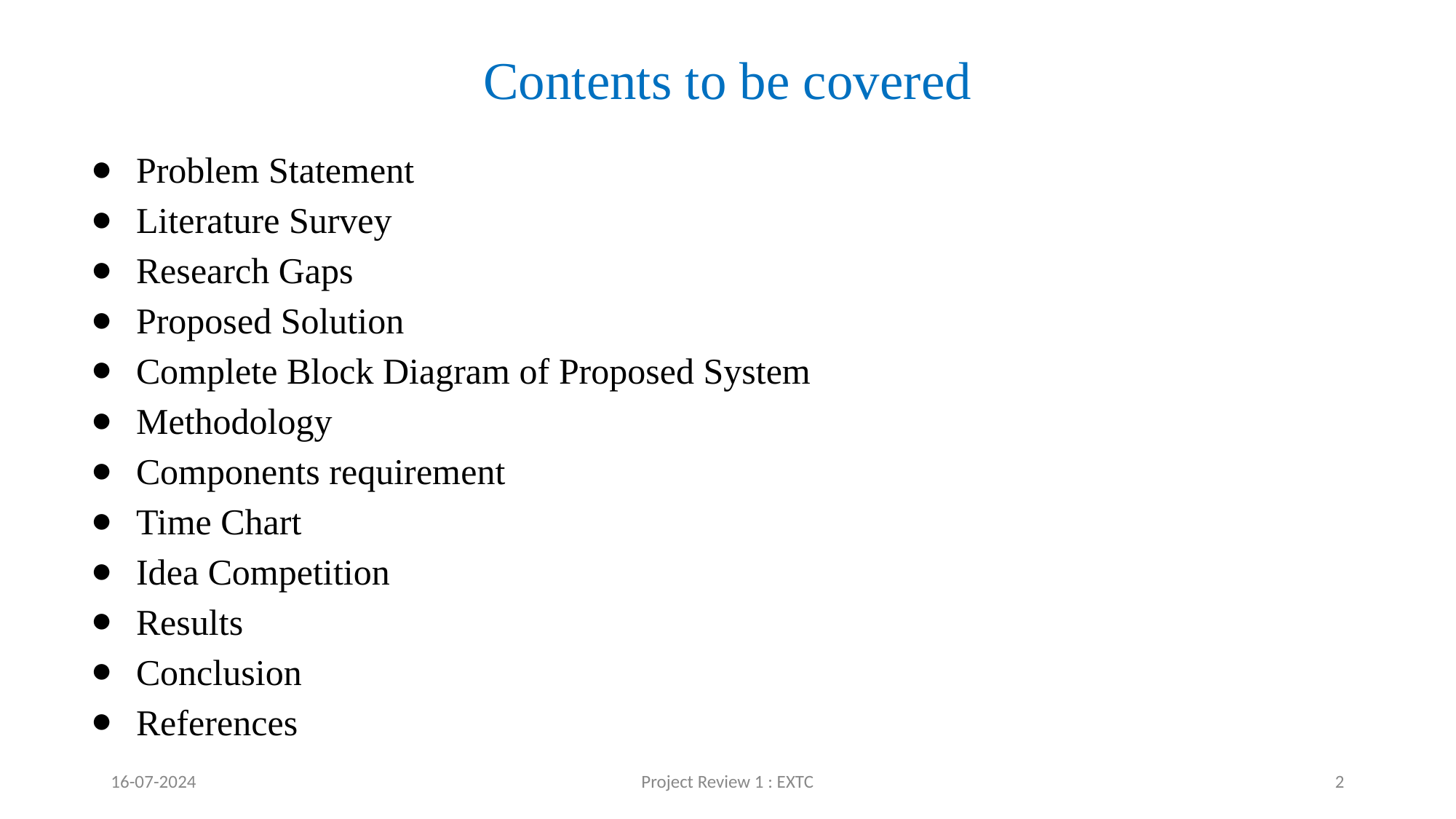

# Contents to be covered
Problem Statement
Literature Survey
Research Gaps
Proposed Solution
Complete Block Diagram of Proposed System
Methodology
Components requirement
Time Chart
Idea Competition
Results
Conclusion
References

16-07-2024
Project Review 1 : EXTC
2